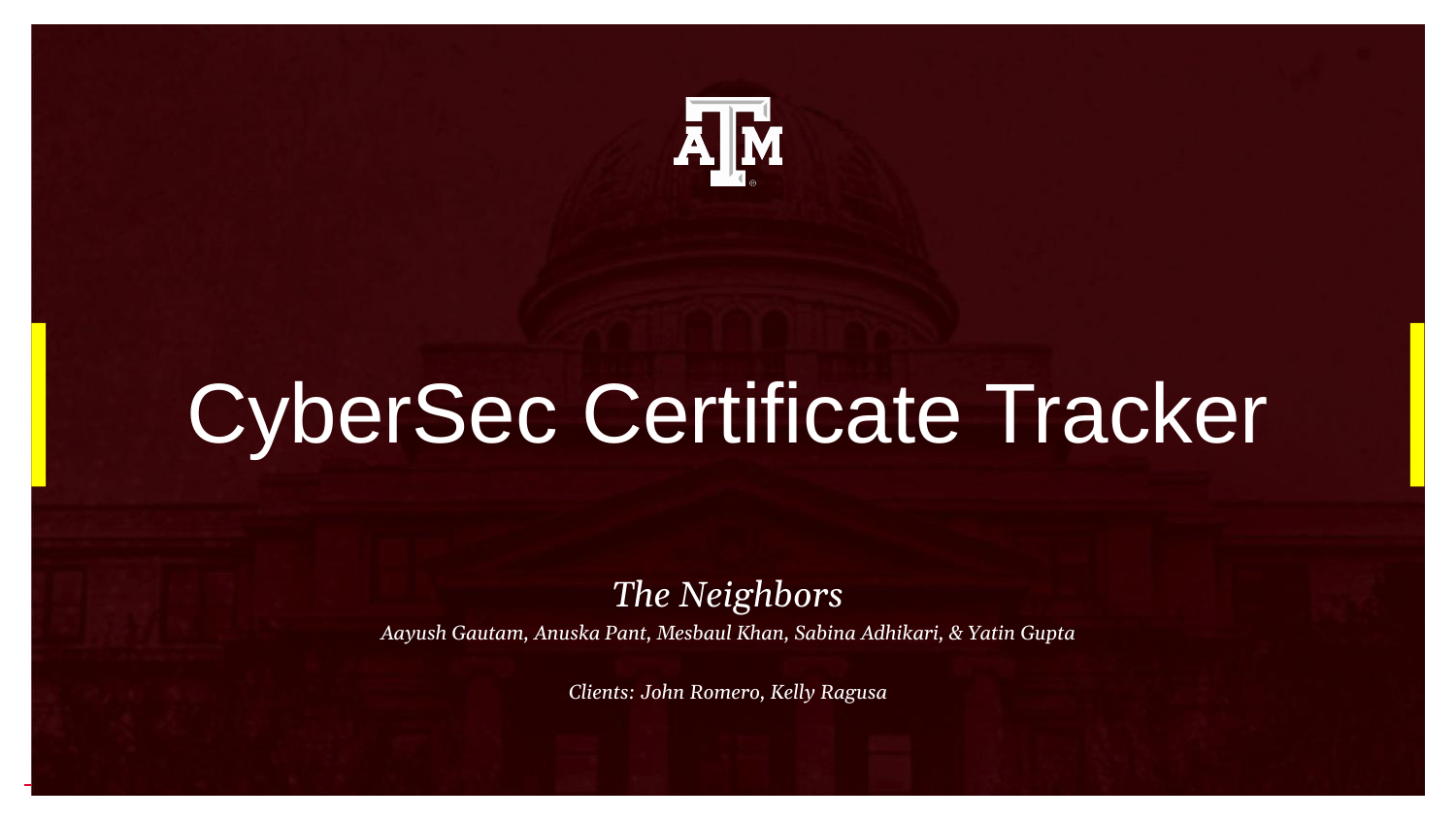

# CyberSec Certificate Tracker
The Neighbors
Aayush Gautam, Anuska Pant, Mesbaul Khan, Sabina Adhikari, & Yatin Gupta

Clients: John Romero, Kelly Ragusa